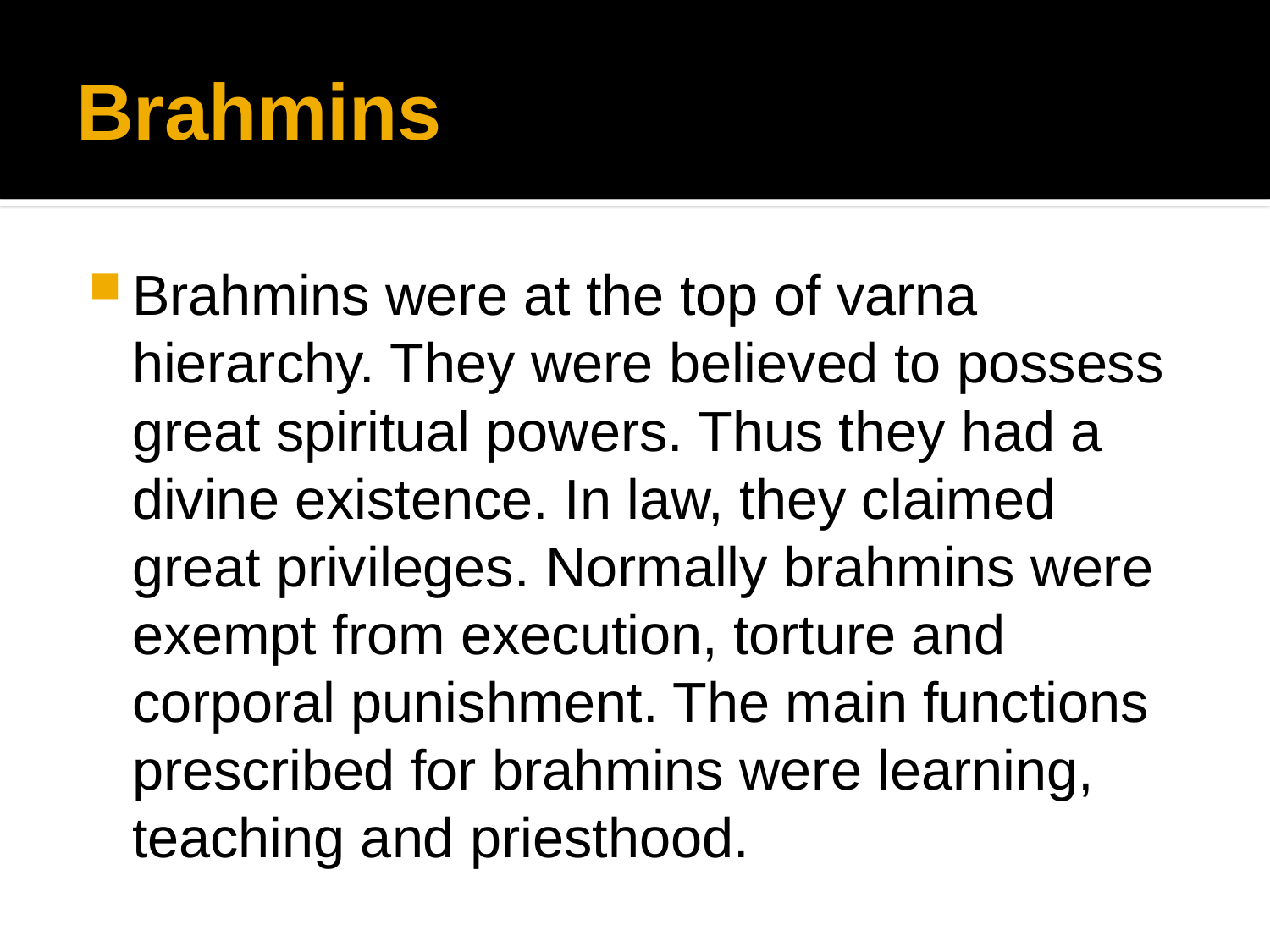

# Brahmins
Brahmins were at the top of varna hierarchy. They were believed to possess great spiritual powers. Thus they had a divine existence. In law, they claimed great privileges. Normally brahmins were exempt from execution, torture and corporal punishment. The main functions prescribed for brahmins were learning, teaching and priesthood.